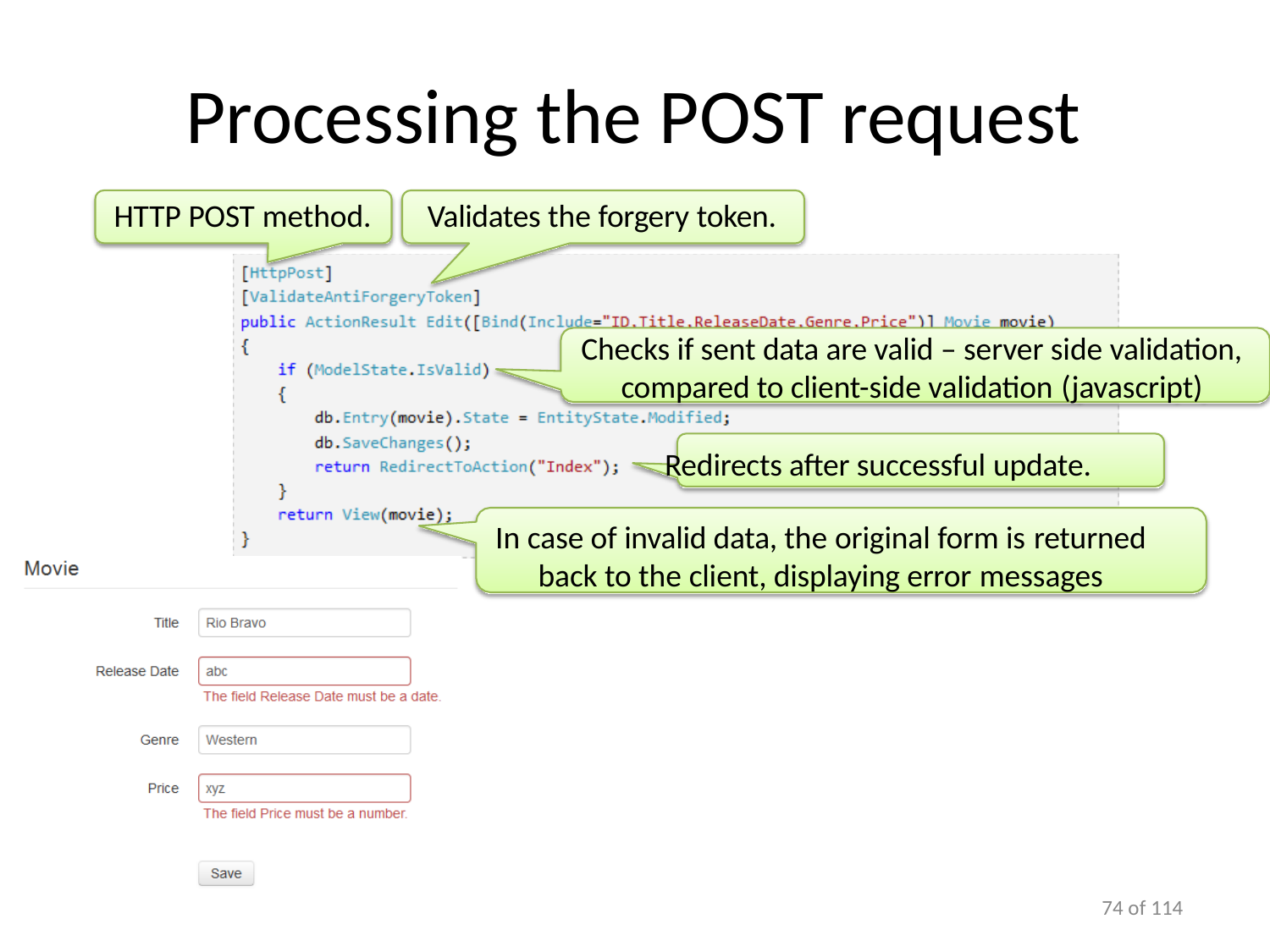

# Processing the POST request

HTTP POST method.	Validates the forgery token.

Checks if sent data are valid – server side validation,  compared to client-side validation (javascript)

Redirects after successful update.

In case of invalid data, the original form is returned
back to the client, displaying error messages

74 of 114